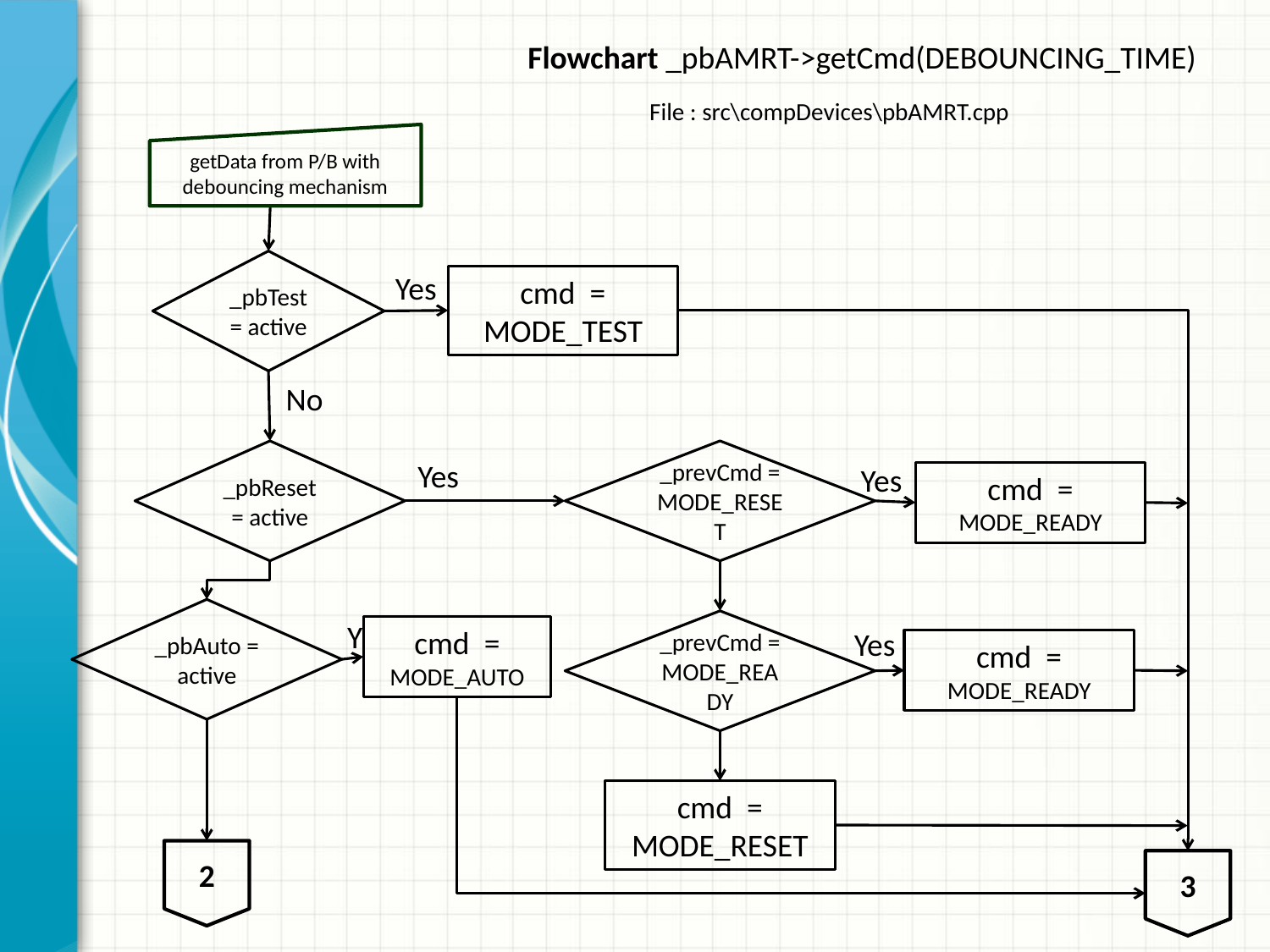

# Flowchart _pbAMRT->getCmd(DEBOUNCING_TIME)
File : src\compDevices\pbAMRT.cpp
getData from P/B with debouncing mechanism
_pbTest = active
Yes
cmd  = MODE_TEST
No
_pbReset = active
_prevCmd = MODE_RESET
Yes
Yes
cmd  = MODE_READY
_pbAuto = active
Y
_prevCmd = MODE_READY
cmd  = MODE_AUTO
Yes
cmd  = MODE_READY
cmd  = MODE_RESET
2
3